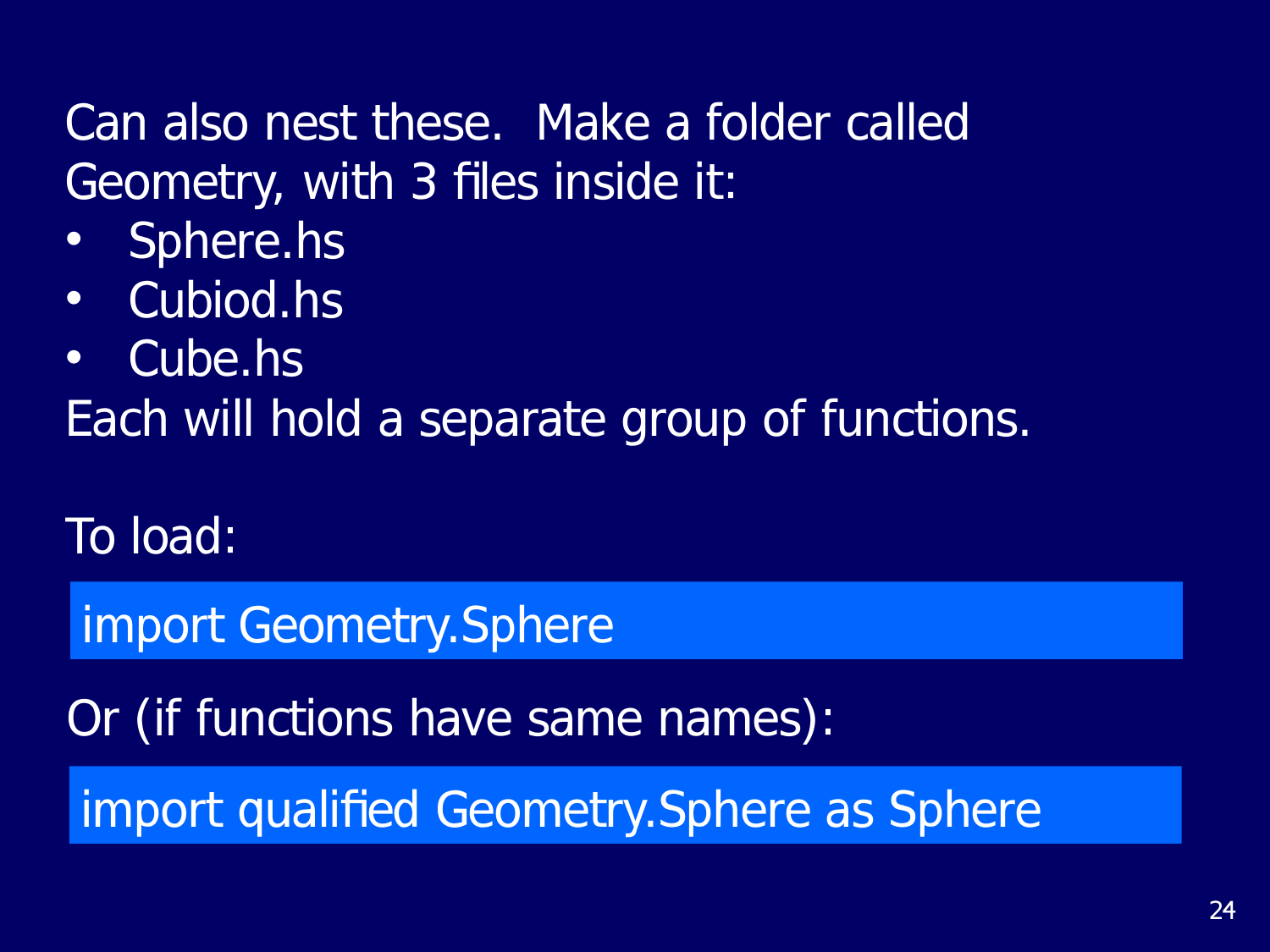

Can also nest these.  Make a folder called Geometry, with 3 files inside it:
Sphere.hs
Cubiod.hs
Cube.hs
Each will hold a separate group of functions.

To load:
import Geometry.Sphere
Or (if functions have same names):
import qualified Geometry.Sphere as Sphere
24